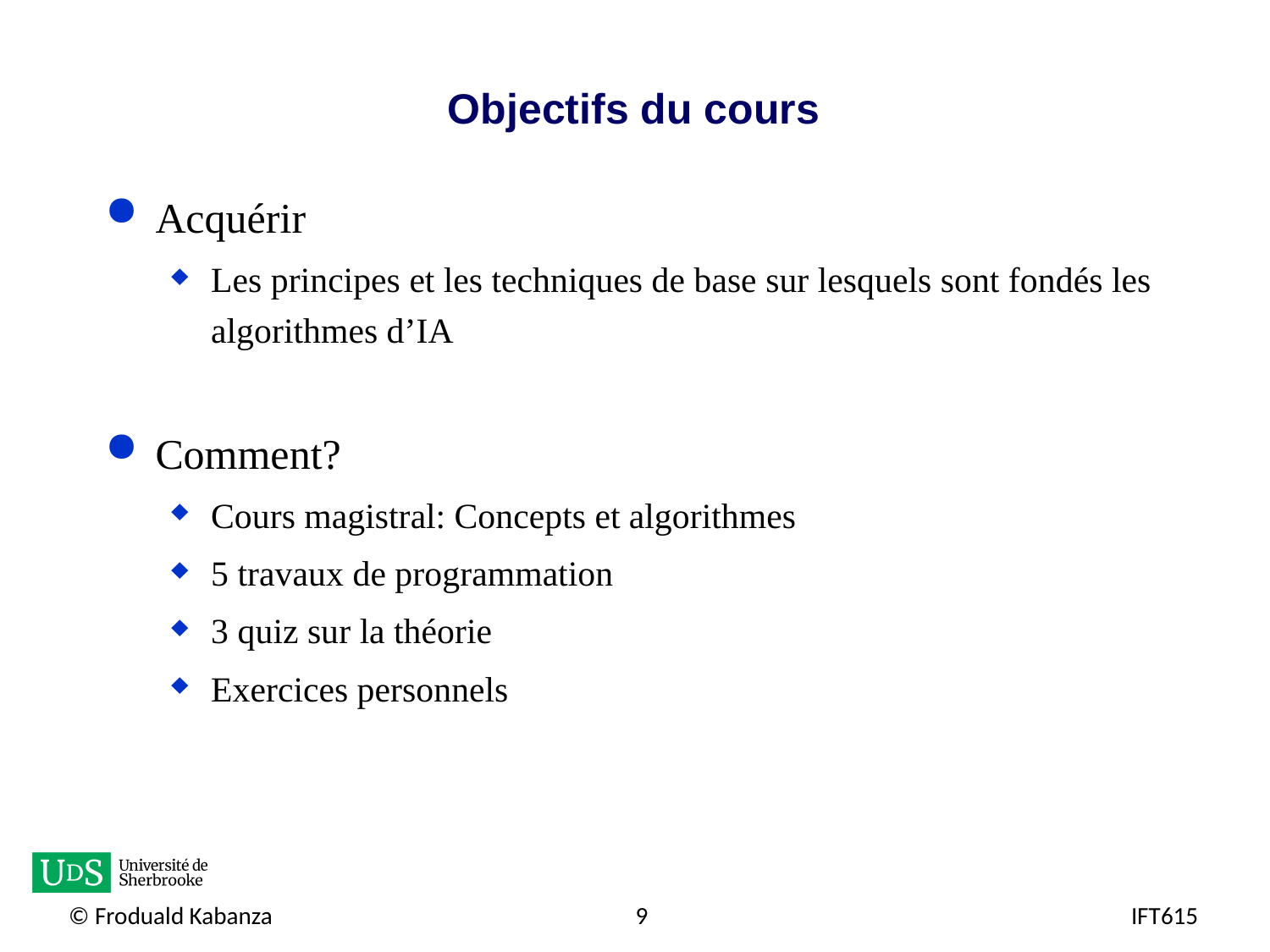

# Objectifs du cours
Acquérir
Les principes et les techniques de base sur lesquels sont fondés les algorithmes d’IA

Comment?
Cours magistral: Concepts et algorithmes
5 travaux de programmation
3 quiz sur la théorie
Exercices personnels
© Froduald Kabanza
9
IFT615